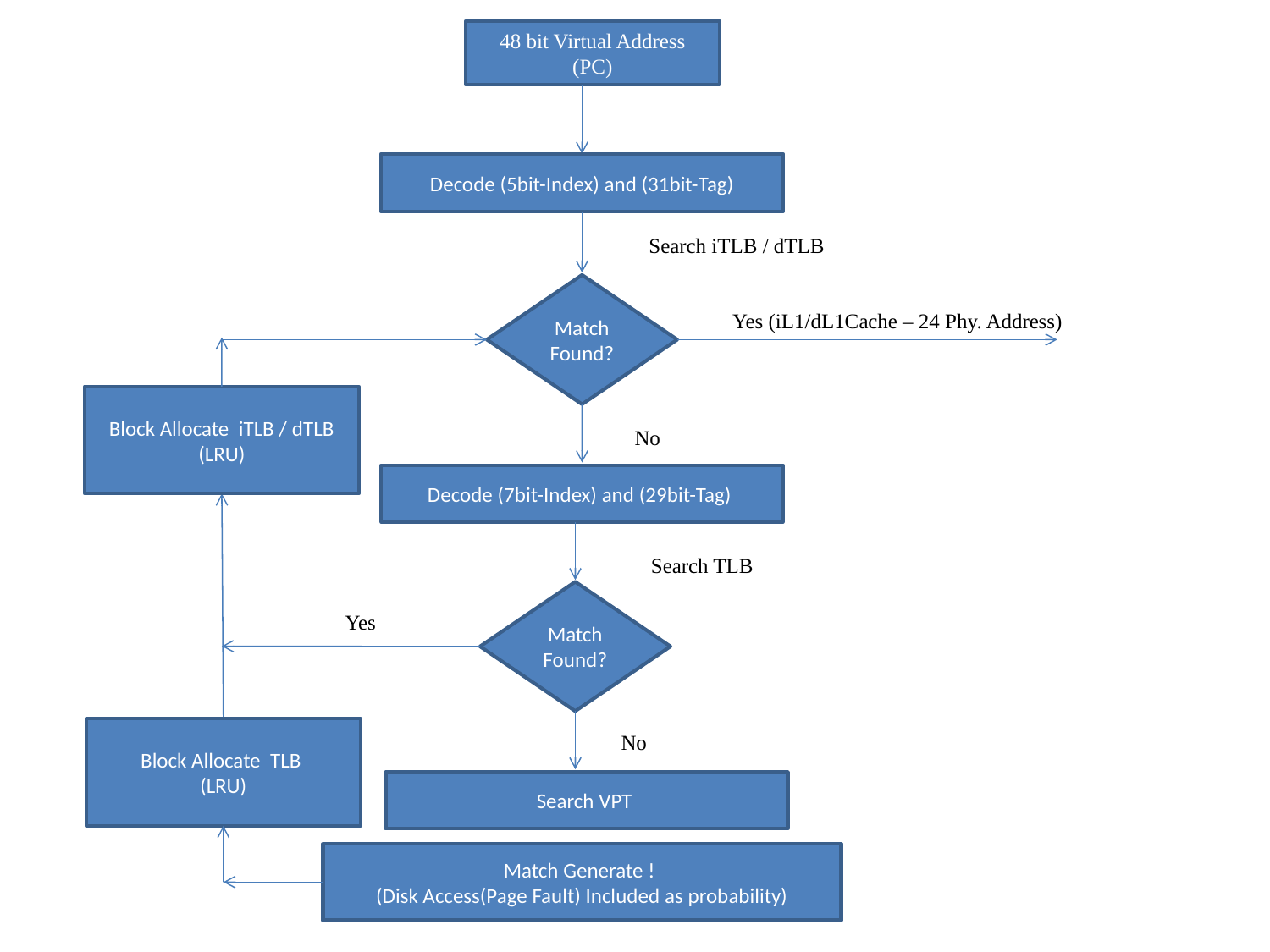

48 bit Virtual Address (PC)
Decode (5bit-Index) and (31bit-Tag)
Search iTLB / dTLB
Match Found?
Yes (iL1/dL1Cache – 24 Phy. Address)
Block Allocate  iTLB / dTLB
(LRU)
No
Decode (7bit-Index) and (29bit-Tag)
Search TLB
Match Found?
Yes
Block Allocate  TLB
(LRU)
No
Search VPT
Match Generate !
(Disk Access(Page Fault) Included as probability)